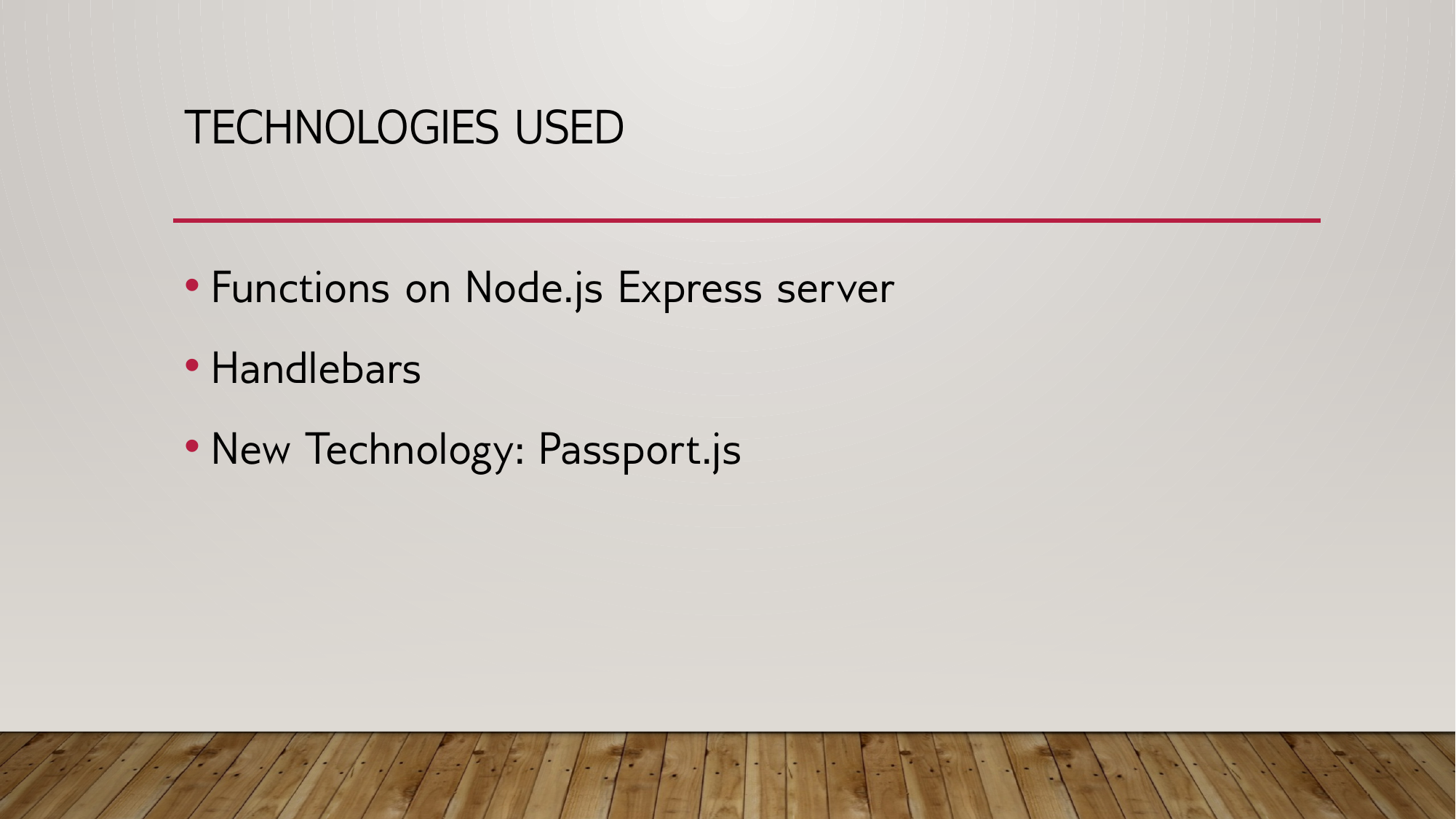

# Technologies Used
Functions on Node.js Express server
Handlebars
New Technology: Passport.js